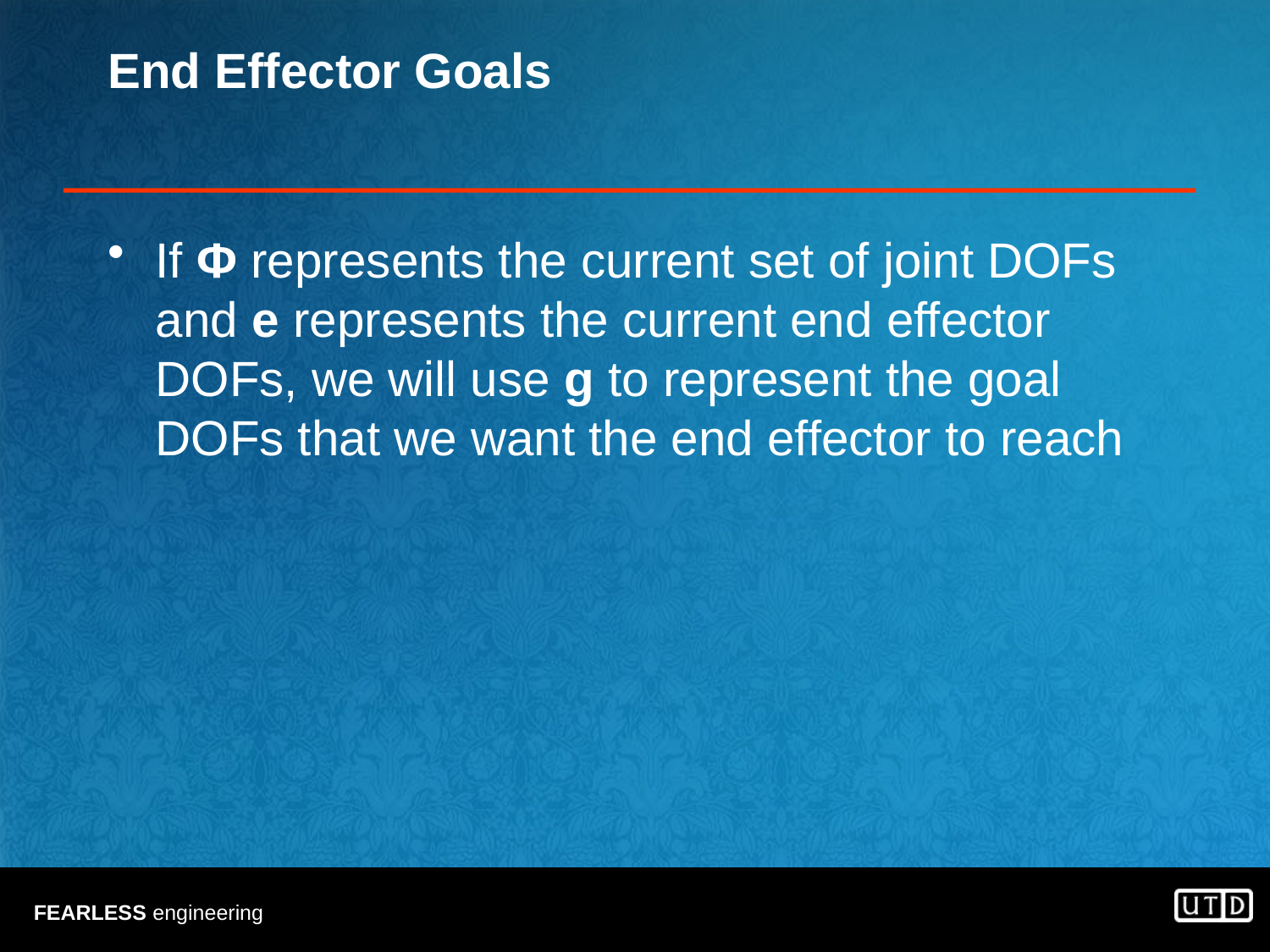

# End Effector Goals

If Φ represents the current set of joint DOFs and e represents the current end effector DOFs, we will use g to represent the goal DOFs that we want the end effector to reach